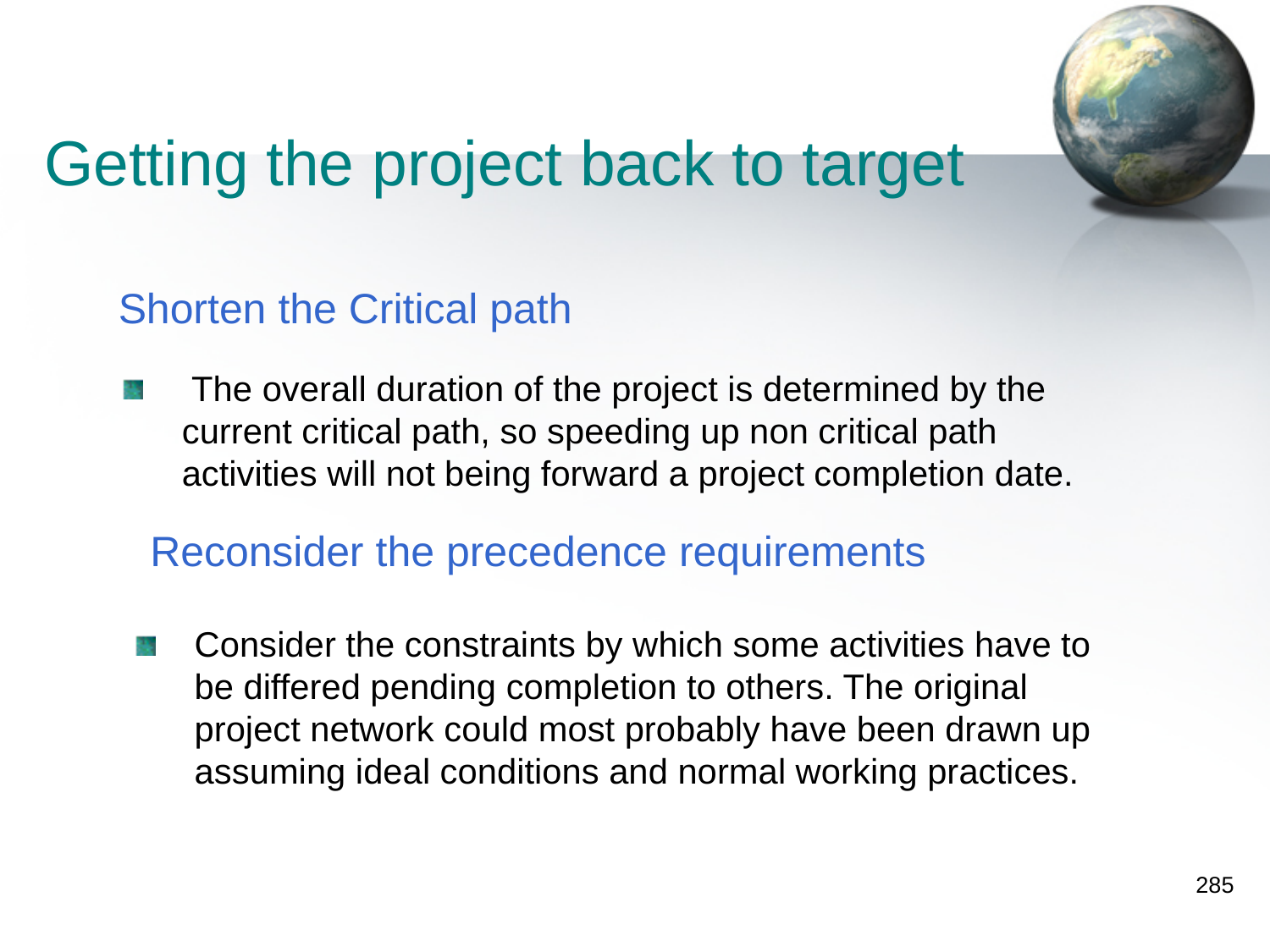

Getting the project back to target
Shorten the Critical path
 The overall duration of the project is determined by the current critical path, so speeding up non critical path activities will not being forward a project completion date.

Reconsider the precedence requirements
Consider the constraints by which some activities have to be differed pending completion to others. The original project network could most probably have been drawn up assuming ideal conditions and normal working practices.
285